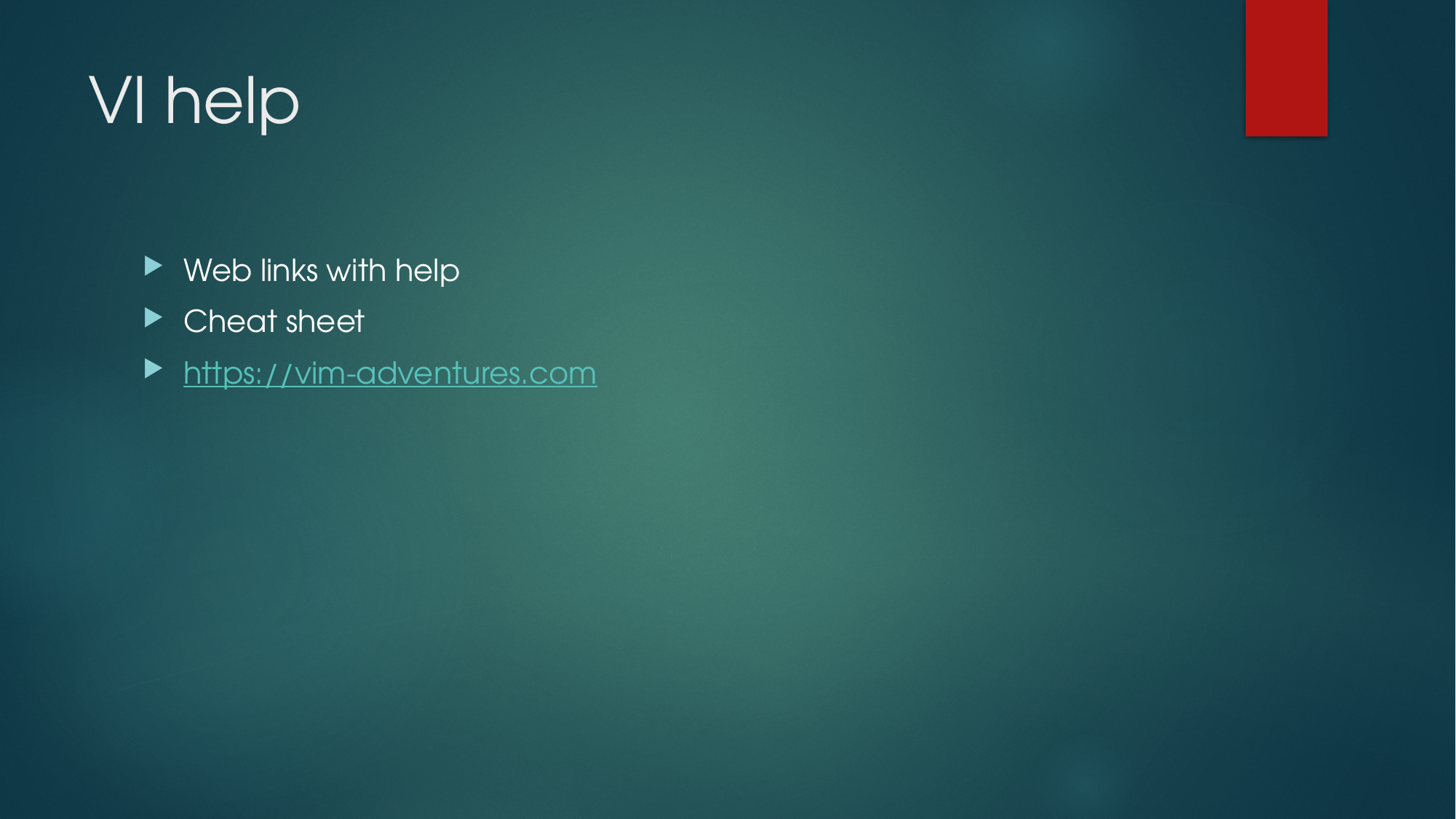

# VI help
Web links with help
Cheat sheet
https://vim-adventures.com